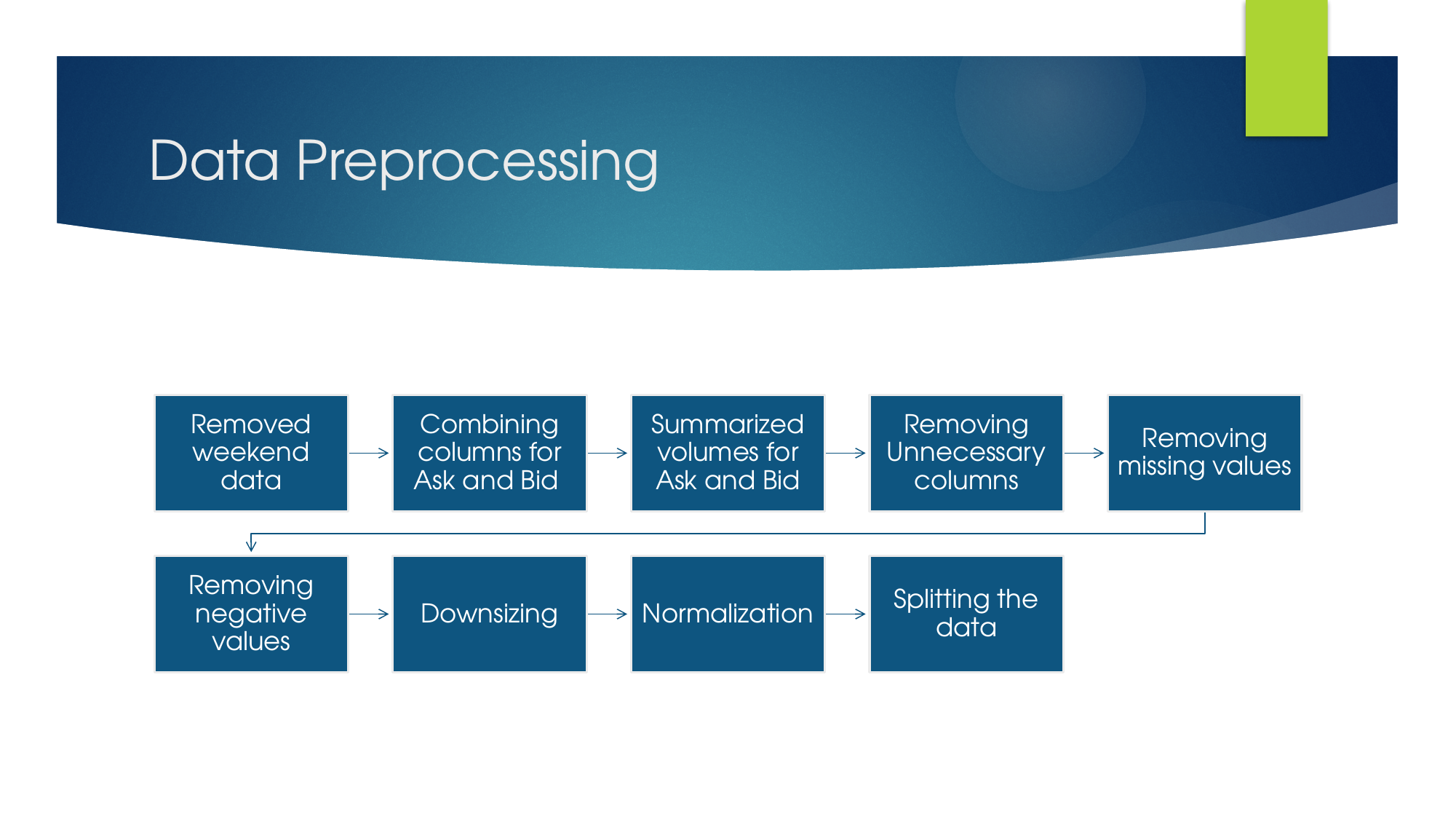

# Data Preprocessing

Removed weekend data

Combining columns for Ask and Bid

Summarized volumes for Ask and Bid

Removing Unnecessary columns

Removing missing values

Removing negative values

Downsizing

Normalization
Splitting the data